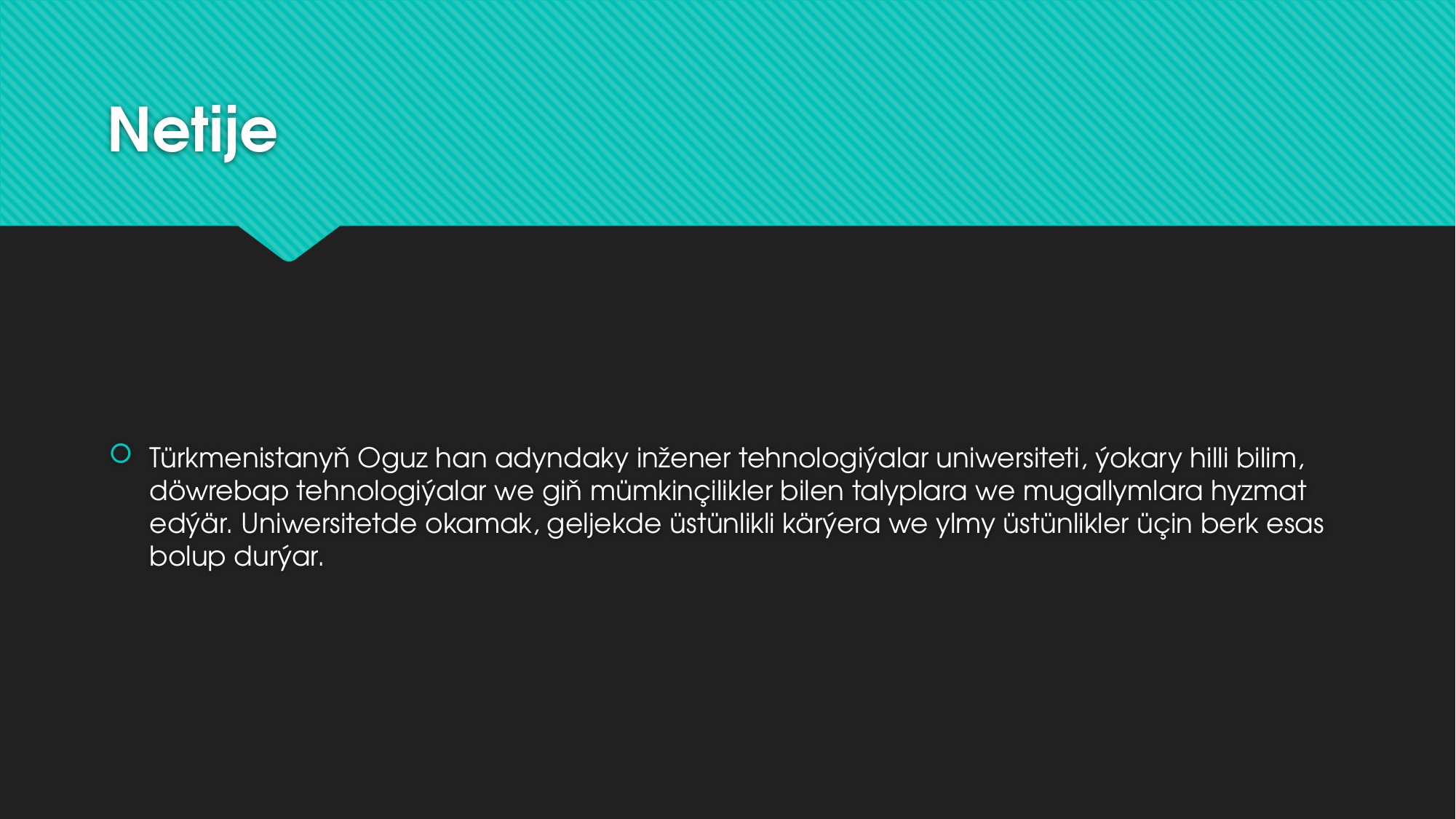

# Netije

Türkmenistanyň Oguz han adyndaky inžener tehnologiýalar uniwersiteti, ýokary hilli bilim, döwrebap tehnologiýalar we giň mümkinçilikler bilen talyplara we mugallymlara hyzmat edýär. Uniwersitetde okamak, geljekde üstünlikli kärýera we ylmy üstünlikler üçin berk esas bolup durýar.